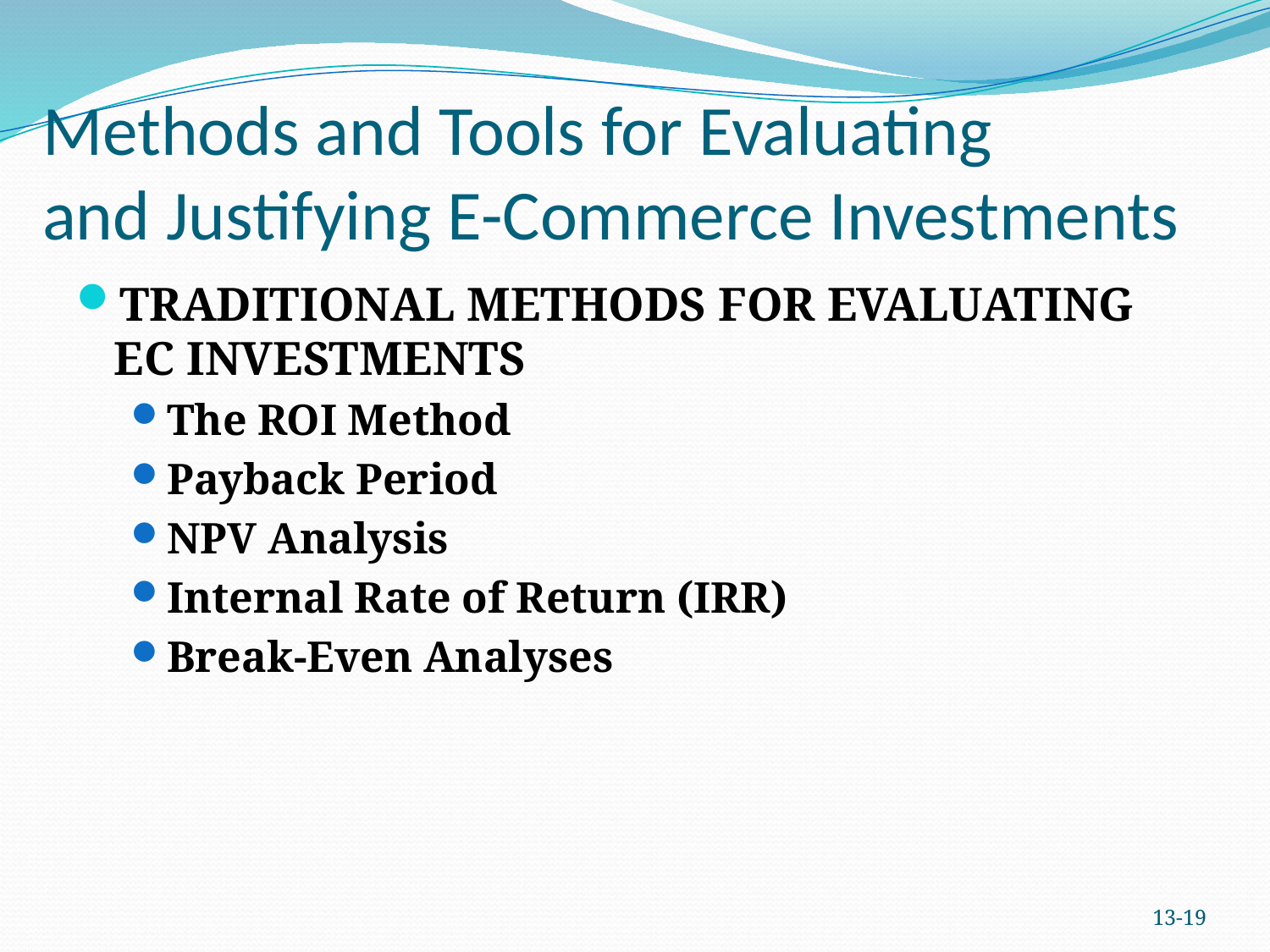

# Methods and Tools for Evaluating and Justifying E-Commerce Investments
TRADITIONAL METHODS FOR EVALUATING EC INVESTMENTS
The ROI Method
Payback Period
NPV Analysis
Internal Rate of Return (IRR)
Break-Even Analyses
13-19